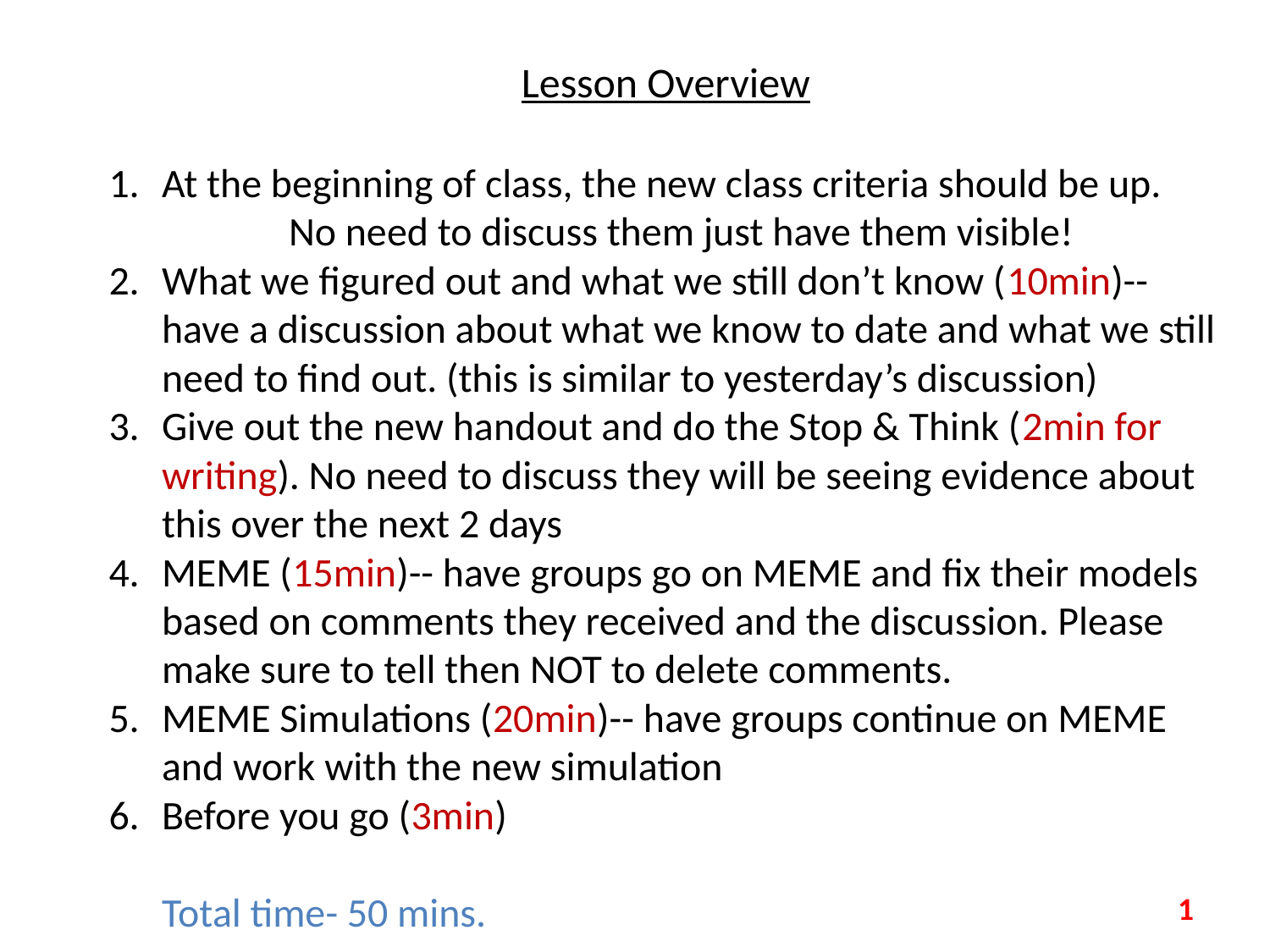

Lesson Overview

At the beginning of class, the new class criteria should be up.
	No need to discuss them just have them visible!
What we figured out and what we still don’t know (10min)-- have a discussion about what we know to date and what we still need to find out. (this is similar to yesterday’s discussion)
Give out the new handout and do the Stop & Think (2min for writing). No need to discuss they will be seeing evidence about this over the next 2 days
MEME (15min)-- have groups go on MEME and fix their models based on comments they received and the discussion. Please make sure to tell then NOT to delete comments.
MEME Simulations (20min)-- have groups continue on MEME and work with the new simulation
Before you go (3min)

Total time- 50 mins.
1